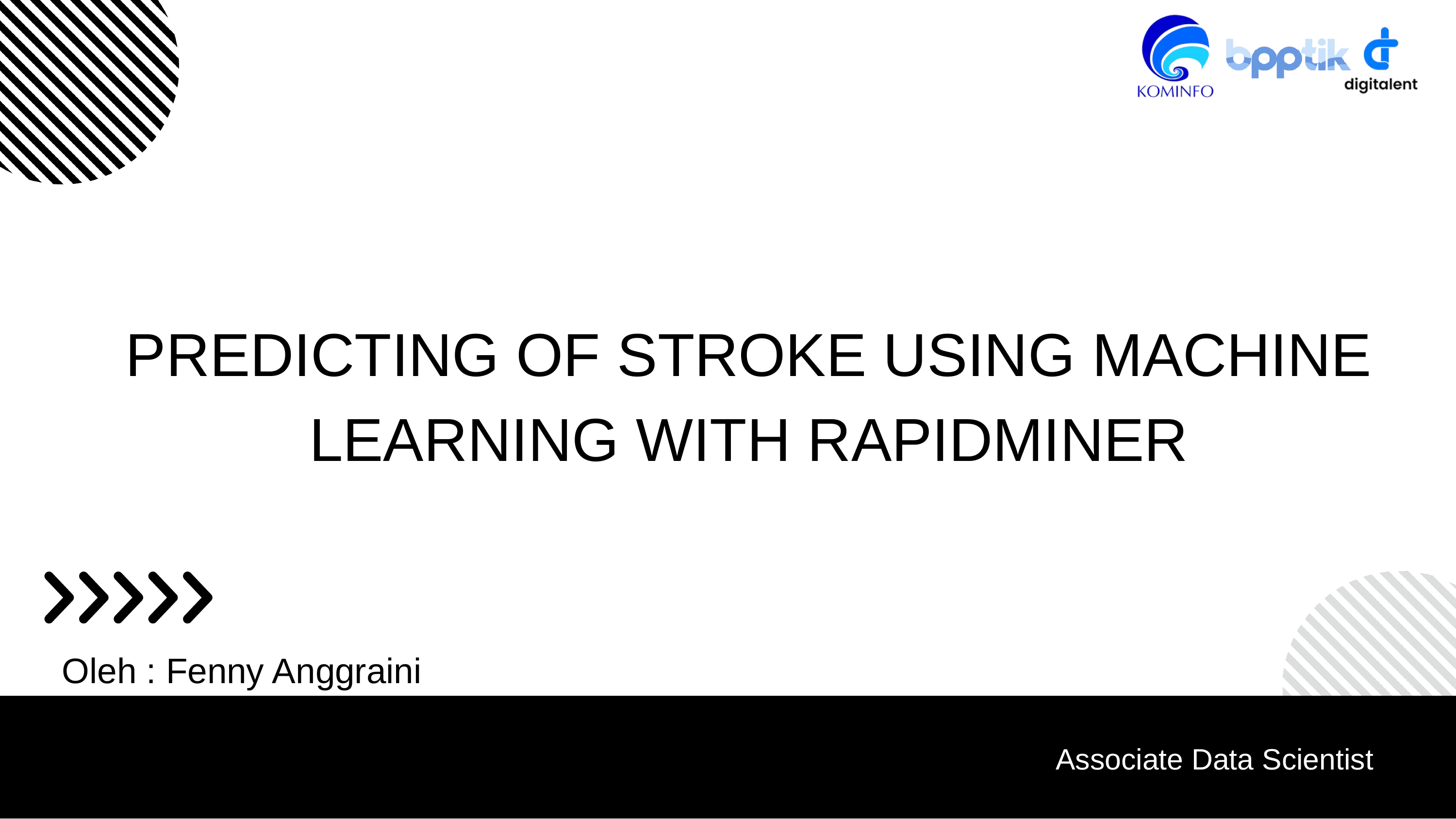

PREDICTING OF STROKE USING MACHINE LEARNING WITH RAPIDMINER

Oleh : Fenny Anggraini

Associate Data Scientist